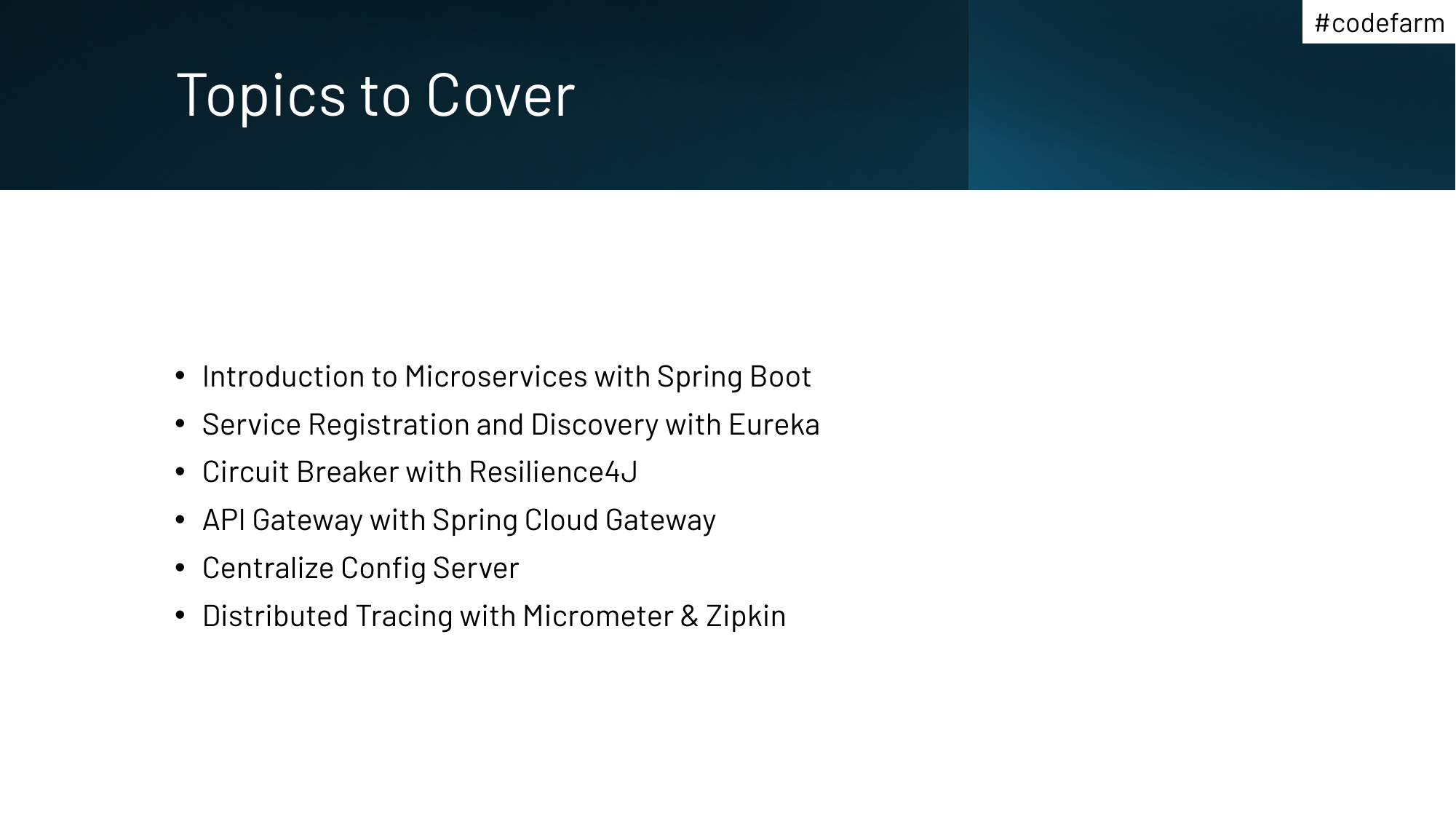

#codefarm

# Topics to Cover
Introduction to Microservices with Spring Boot
Service Registration and Discovery with Eureka
Circuit Breaker with Resilience4J
API Gateway with Spring Cloud Gateway
Centralize Config Server
Distributed Tracing with Micrometer & Zipkin